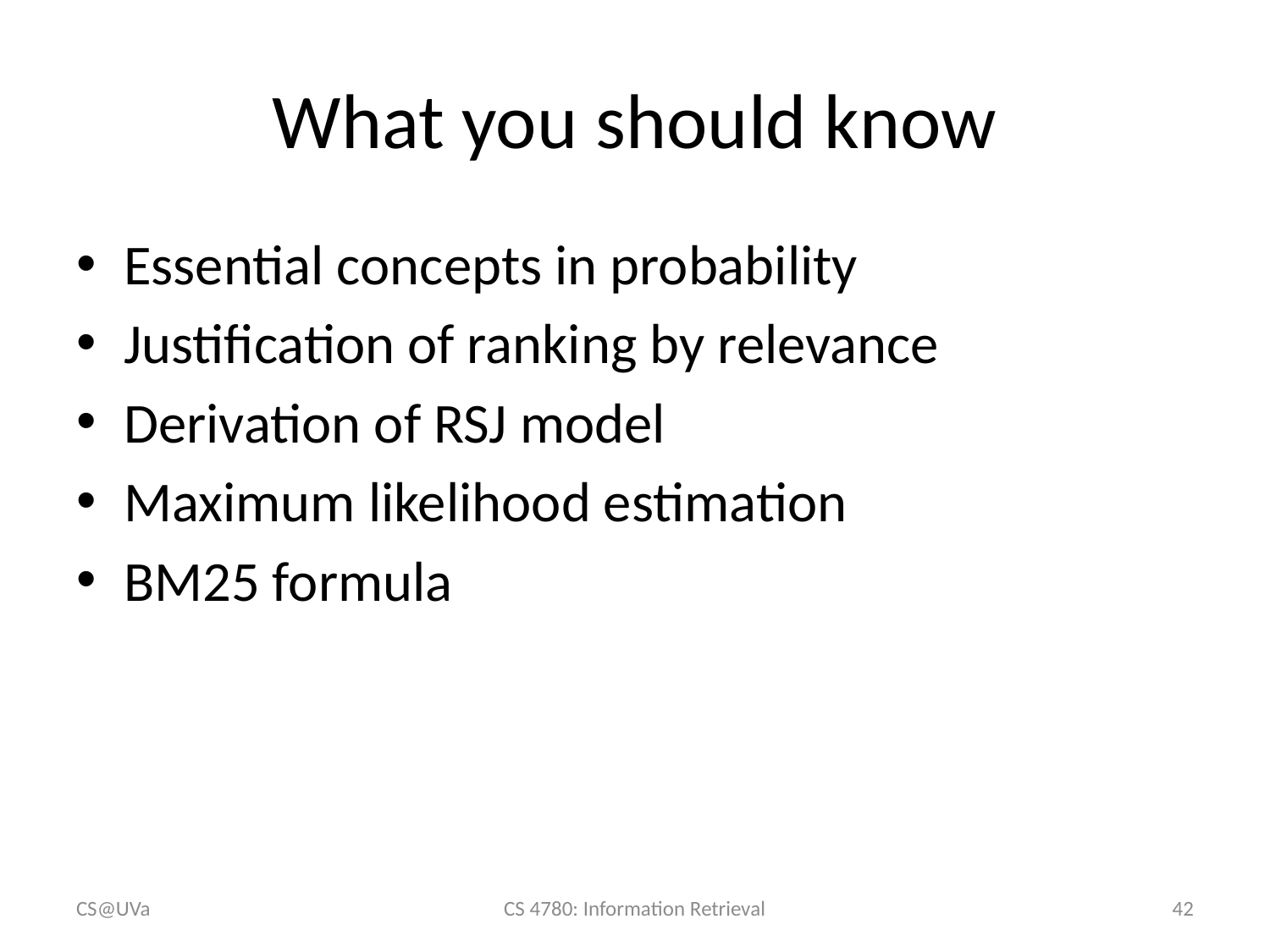

# What you should know
Essential concepts in probability
Justification of ranking by relevance
Derivation of RSJ model
Maximum likelihood estimation
BM25 formula

CS@UVa
CS 4780: Information Retrieval
42